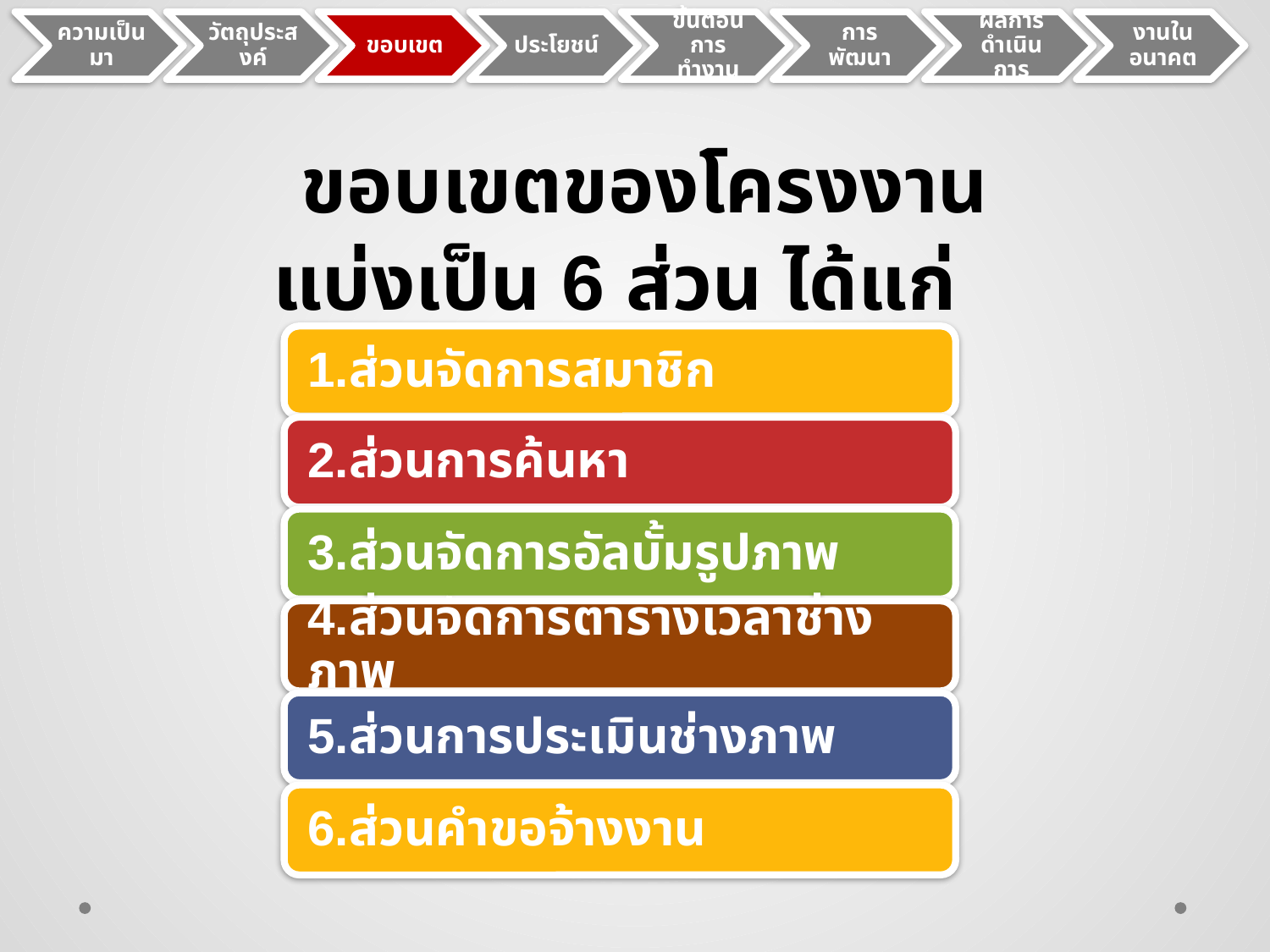

ความเป็นมา
วัตถุประสงค์
ขอบเขต
ประโยชน์
ขั้นตอนการทำงาน
การพัฒนา
ผลการดำเนินการ
งานในอนาคต
ขอบเขตของโครงงาน
แบ่งเป็น 6 ส่วน ได้แก่
1.ส่วนจัดการสมาชิก
2.ส่วนการค้นหา
3.ส่วนจัดการอัลบั้มรูปภาพ
4.ส่วนจัดการตารางเวลาช่างภาพ
5.ส่วนการประเมินช่างภาพ
6.ส่วนคำขอจ้างงาน